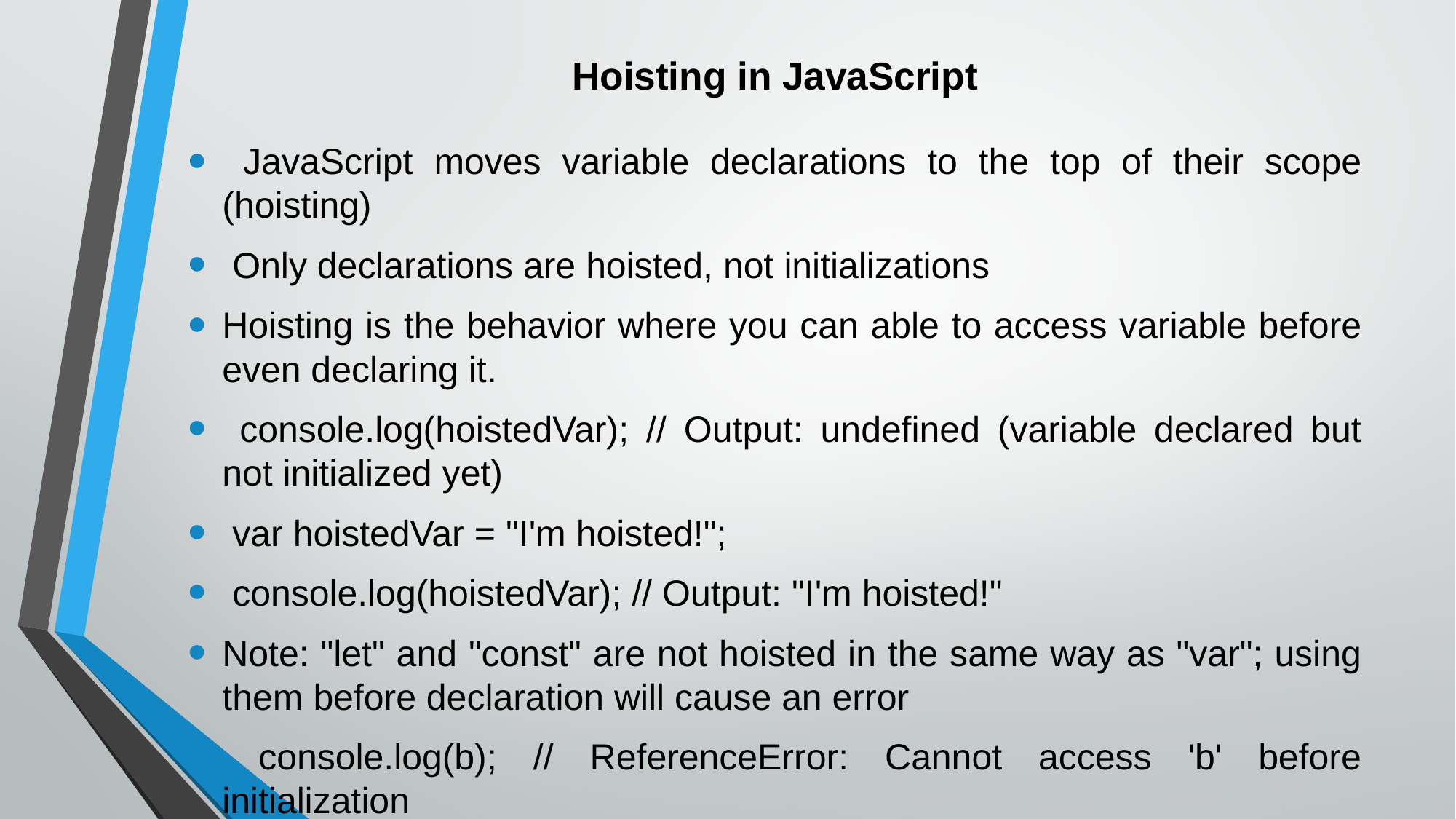

# Hoisting in JavaScript
 JavaScript moves variable declarations to the top of their scope (hoisting)
 Only declarations are hoisted, not initializations
Hoisting is the behavior where you can able to access variable before even declaring it.
 console.log(hoistedVar); // Output: undefined (variable declared but not initialized yet)
 var hoistedVar = "I'm hoisted!";
 console.log(hoistedVar); // Output: "I'm hoisted!"
Note: "let" and "const" are not hoisted in the same way as "var"; using them before declaration will cause an error
 console.log(b); // ReferenceError: Cannot access 'b' before initialization
 let b = 10;